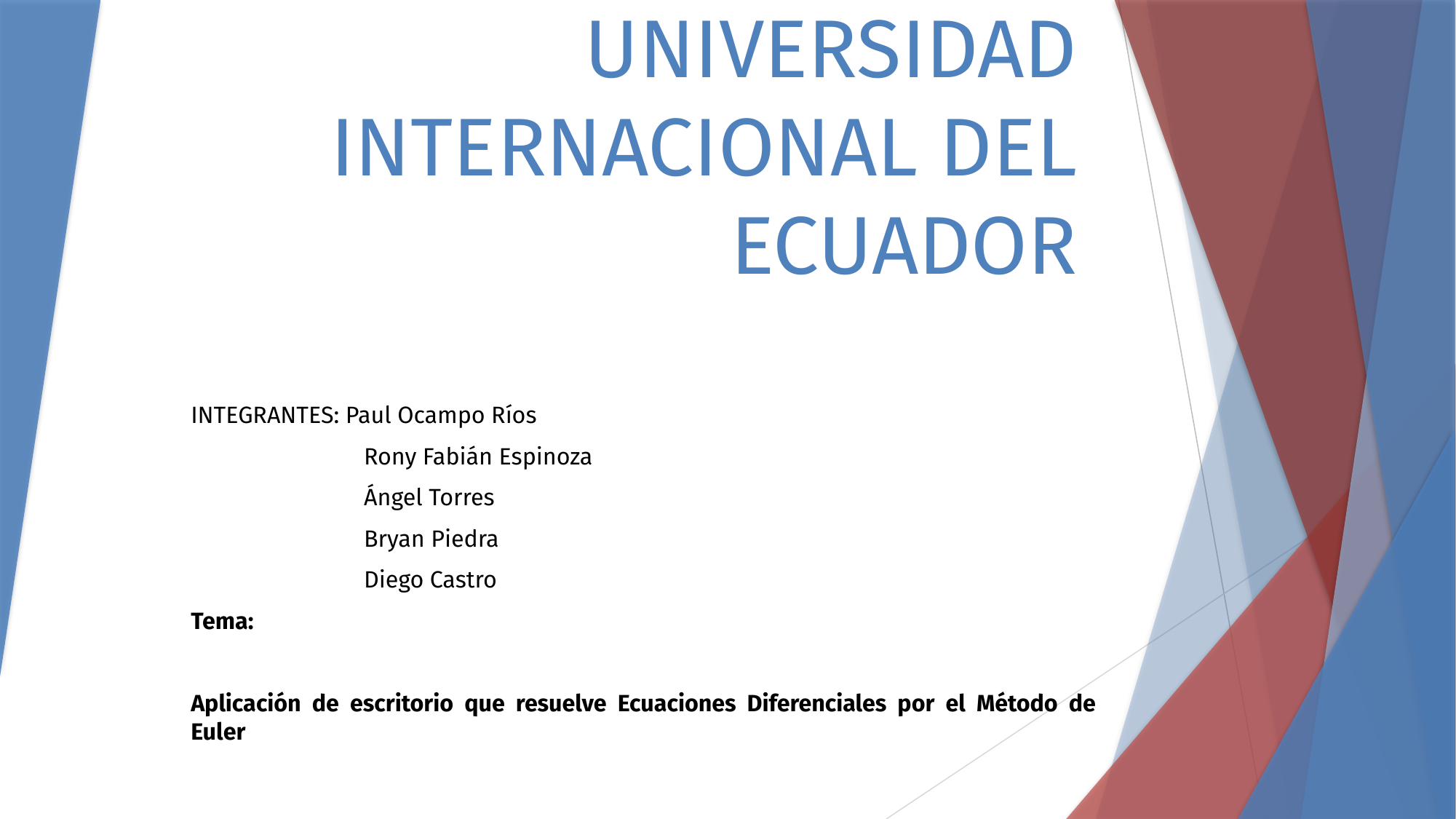

# UNIVERSIDAD INTERNACIONAL DEL ECUADOR
INTEGRANTES: Paul Ocampo Ríos
                            Rony Fabián Espinoza
                            Ángel Torres
                            Bryan Piedra
                            Diego Castro
Tema:

Aplicación de escritorio que resuelve Ecuaciones Diferenciales por el Método de Euler